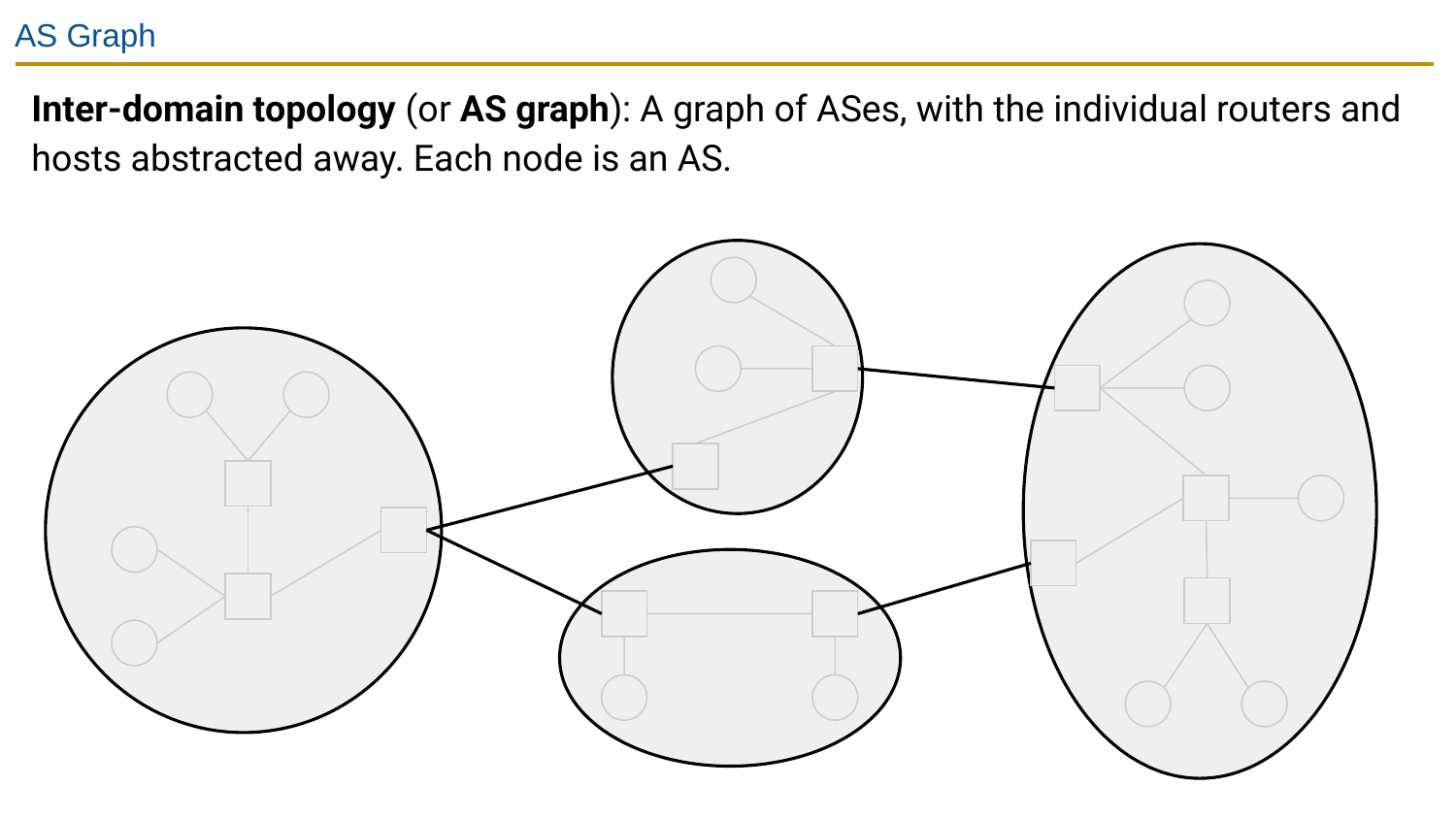

# AS Graph
Inter-domain topology (or AS graph): A graph of ASes, with the individual routers and hosts abstracted away. Each node is an AS.